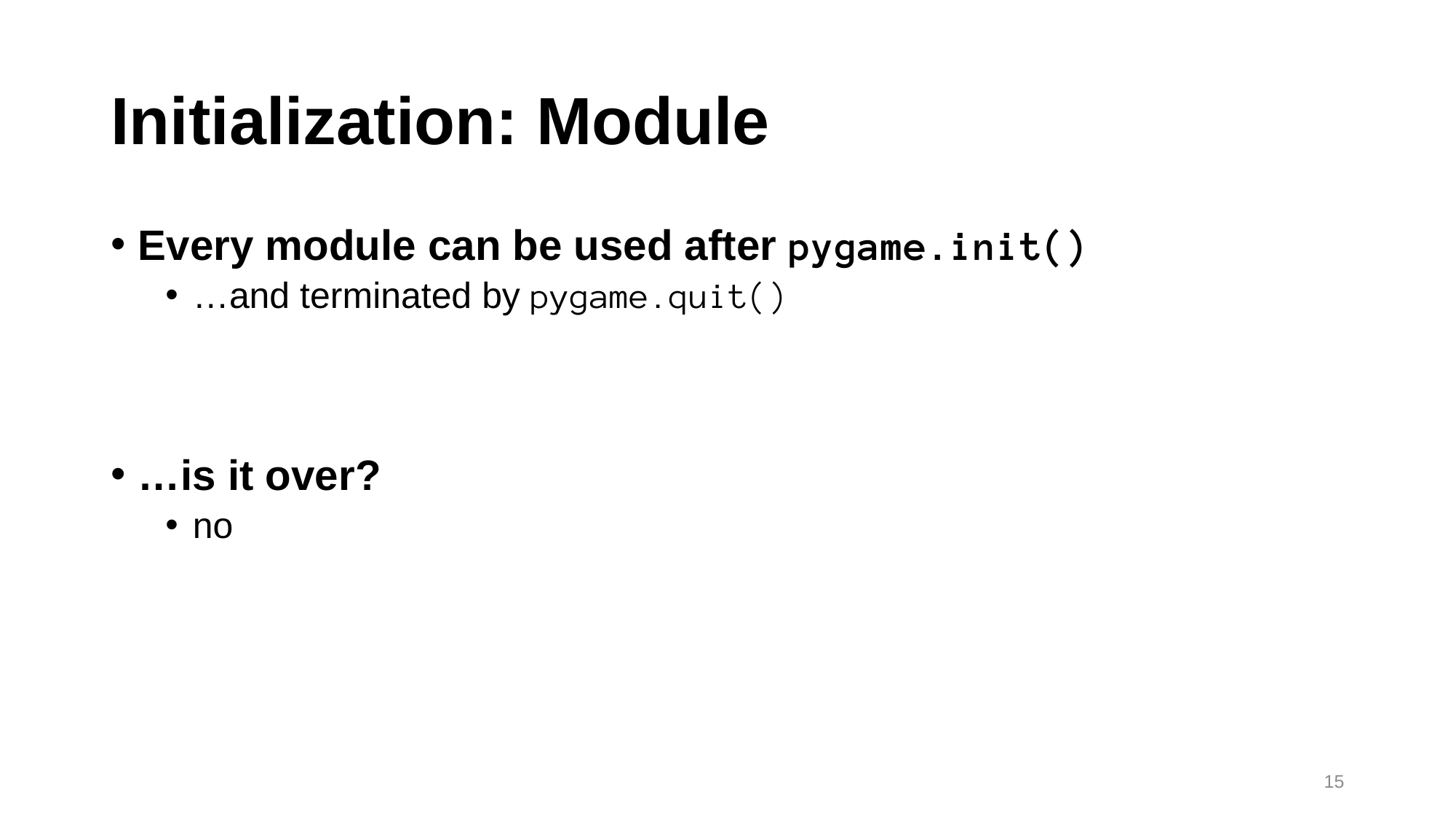

# Initialization: Module
Every module can be used after pygame.init()
…and terminated by pygame.quit()

…is it over?
no

15